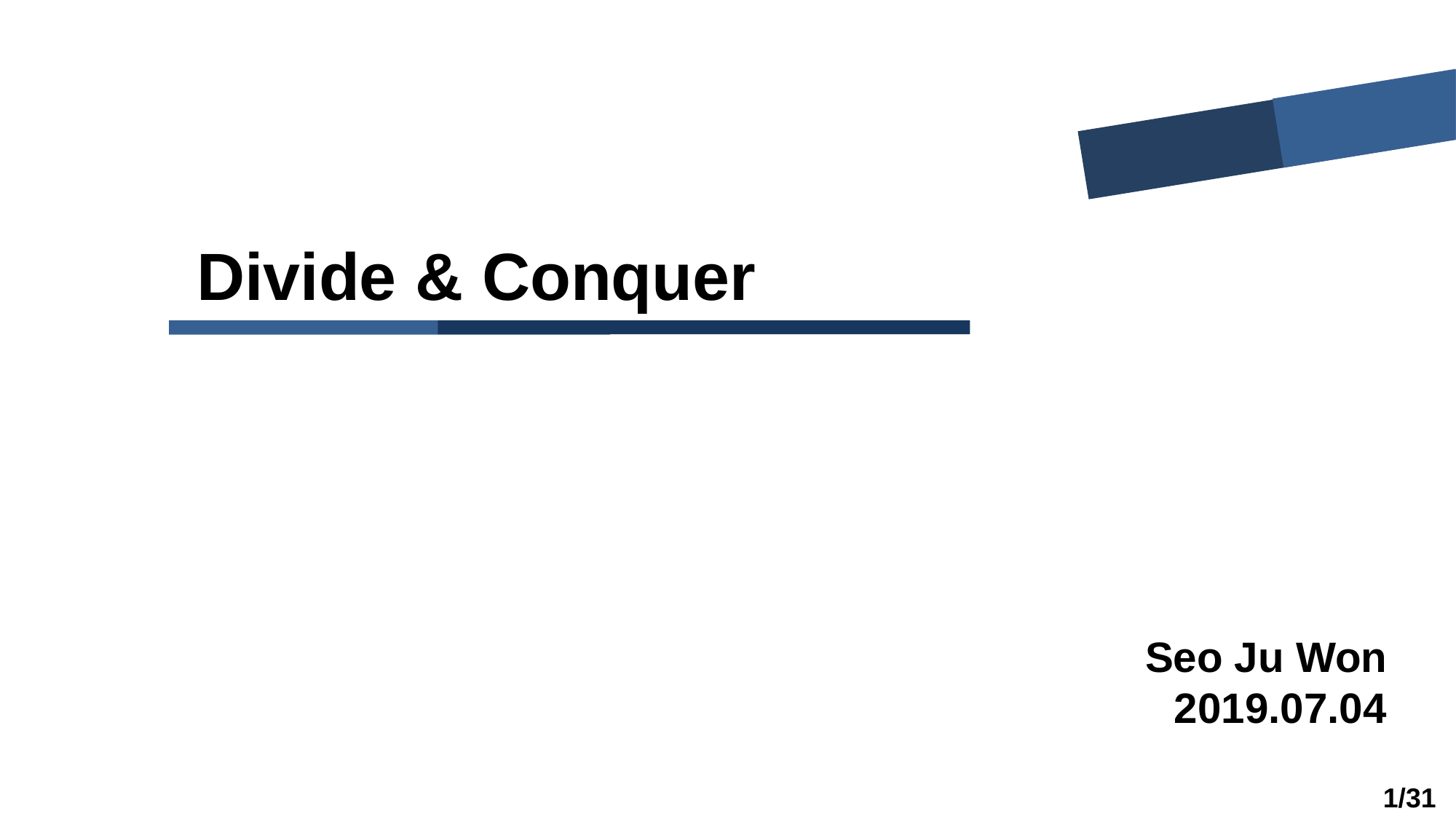

Divide & Conquer

Seo Ju Won
2019.07.04
1/31